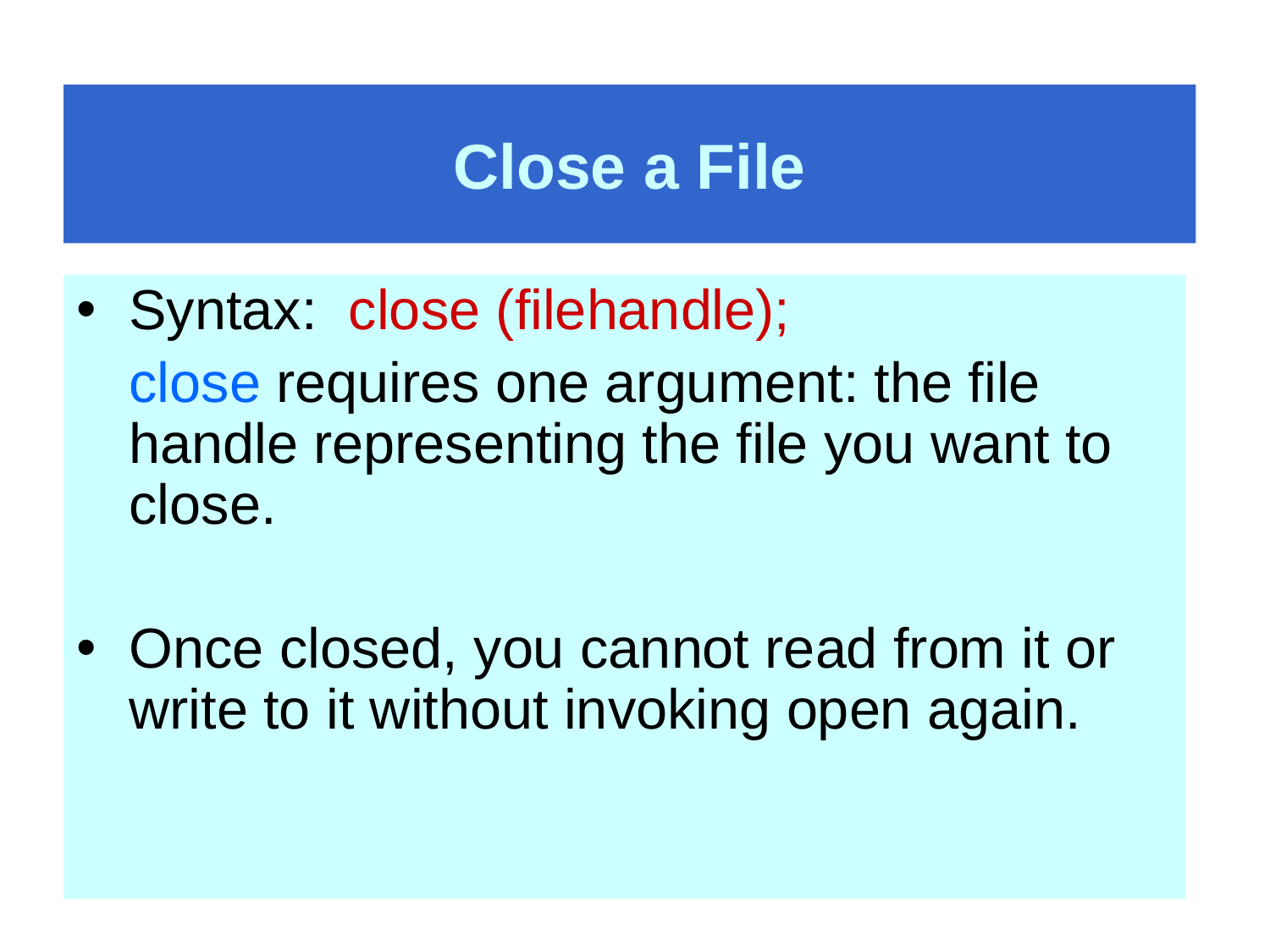

# Close a File
Syntax:  close (filehandle);
	close requires one argument: the file handle representing the file you want to close.

Once closed, you cannot read from it or write to it without invoking open again.